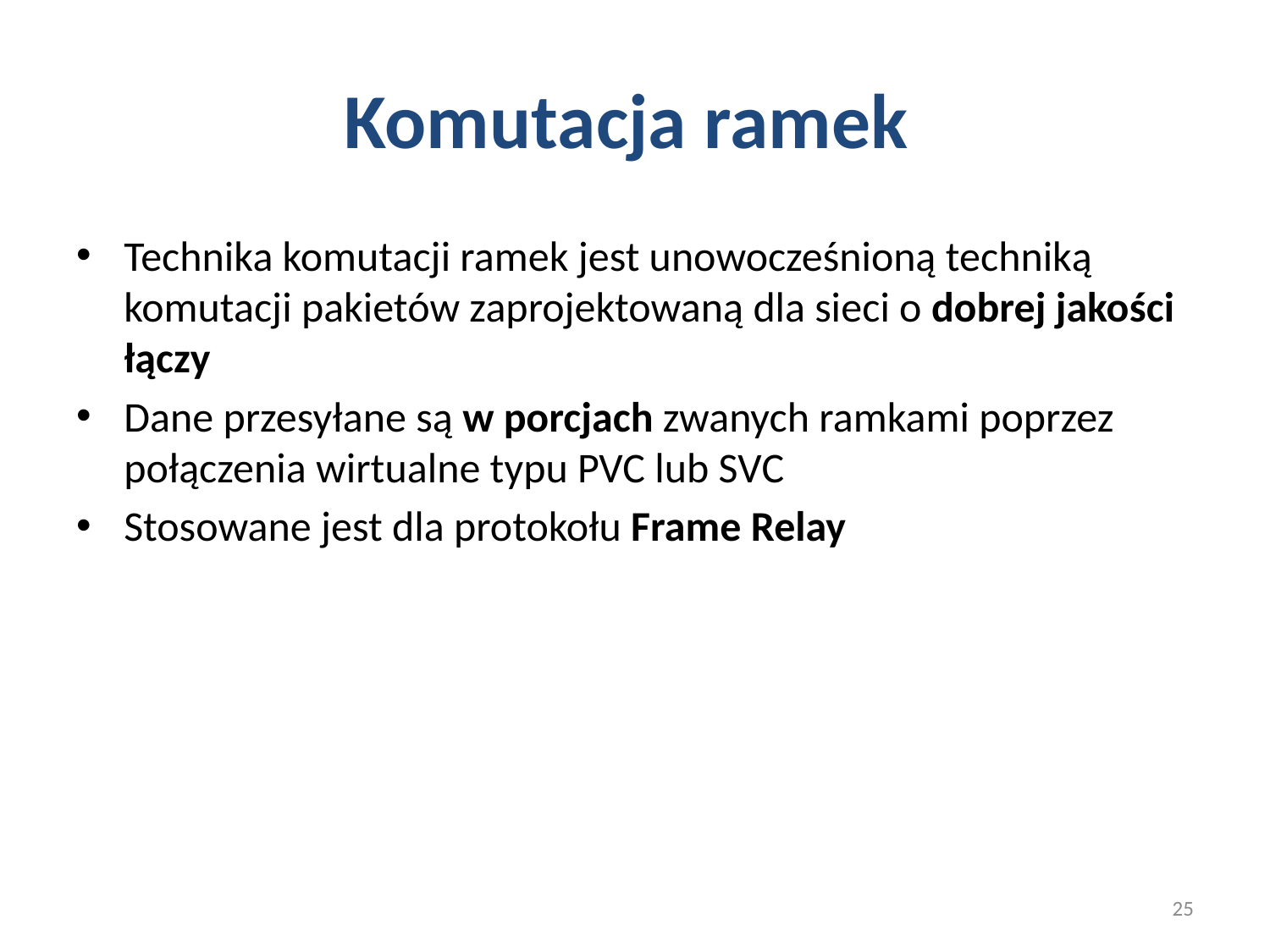

# Komutacja ramek
Technika komutacji ramek jest unowocześnioną techniką komutacji pakietów zaprojektowaną dla sieci o dobrej jakości łączy
Dane przesyłane są w porcjach zwanych ramkami poprzez połączenia wirtualne typu PVC lub SVC
Stosowane jest dla protokołu Frame Relay
25